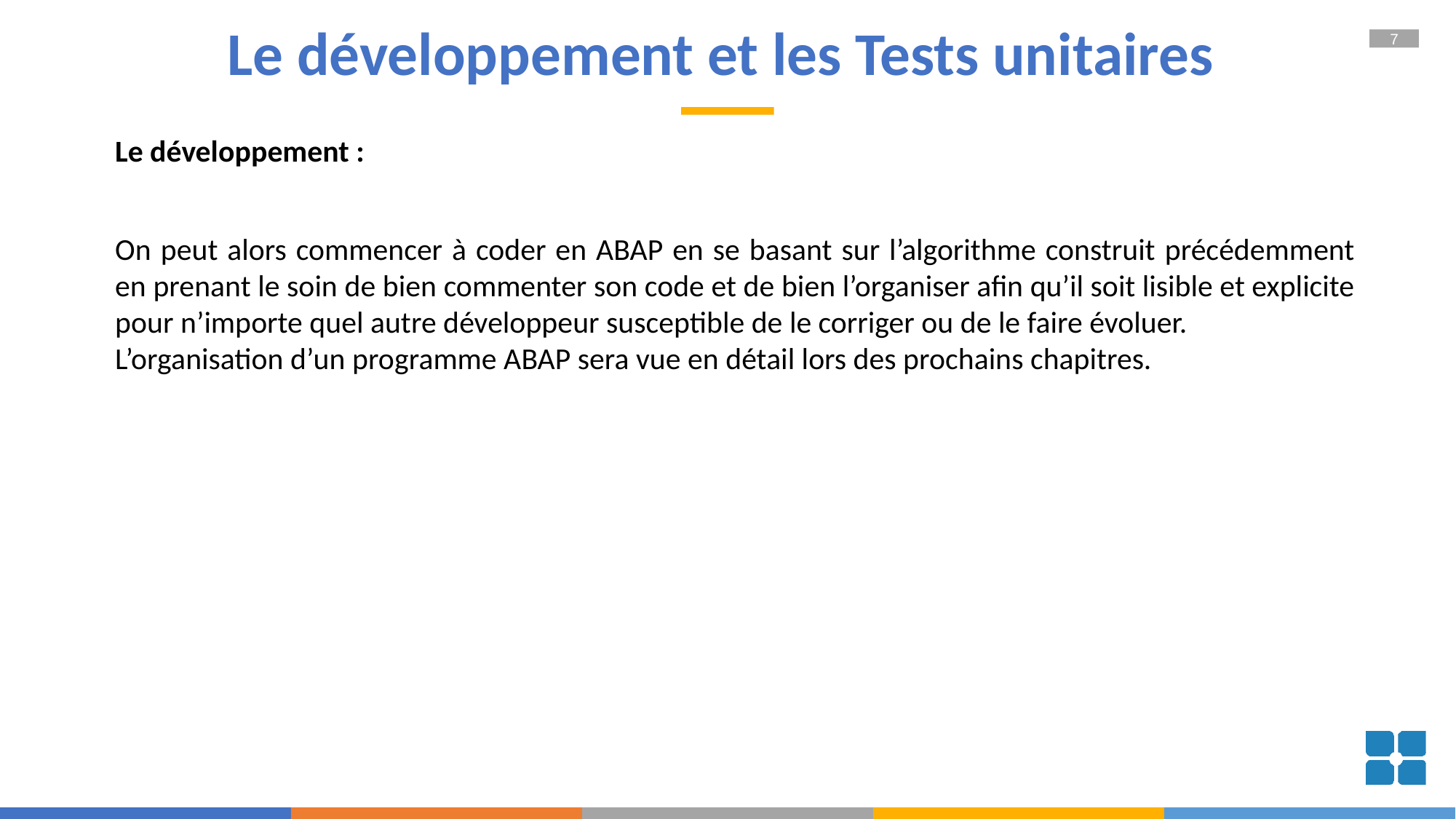

# Le développement et les Tests unitaires
Le développement :

On peut alors commencer à coder en ABAP en se basant sur l’algorithme construit précédemment en prenant le soin de bien commenter son code et de bien l’organiser afin qu’il soit lisible et explicite pour n’importe quel autre développeur susceptible de le corriger ou de le faire évoluer.
L’organisation d’un programme ABAP sera vue en détail lors des prochains chapitres.